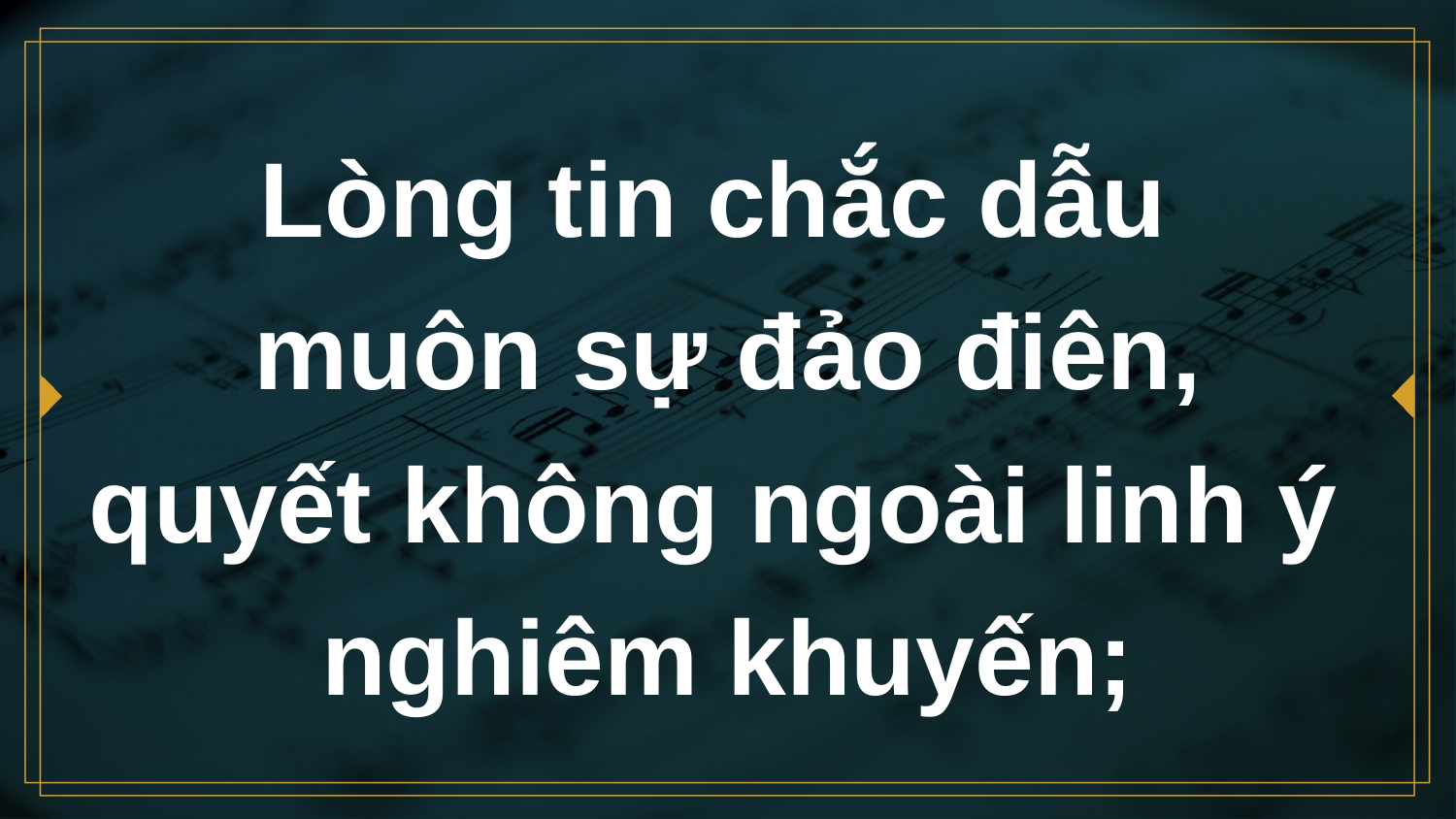

# Lòng tin chắc dẫu muôn sự đảo điên, quyết không ngoài linh ý nghiêm khuyến;